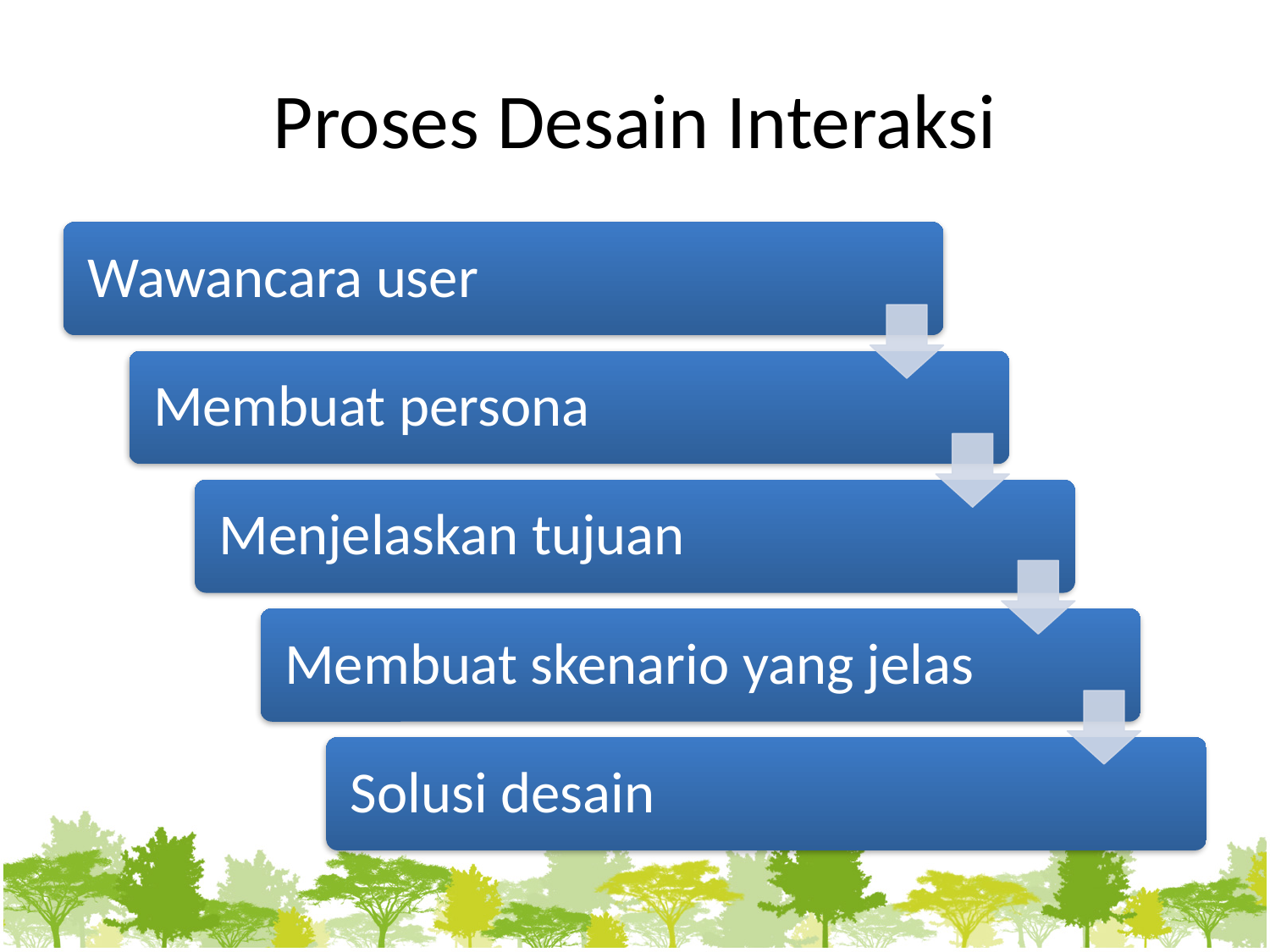

# Proses Desain Interaksi
Wawancara user
Membuat persona
Menjelaskan tujuan
Membuat skenario yang jelas
Solusi desain